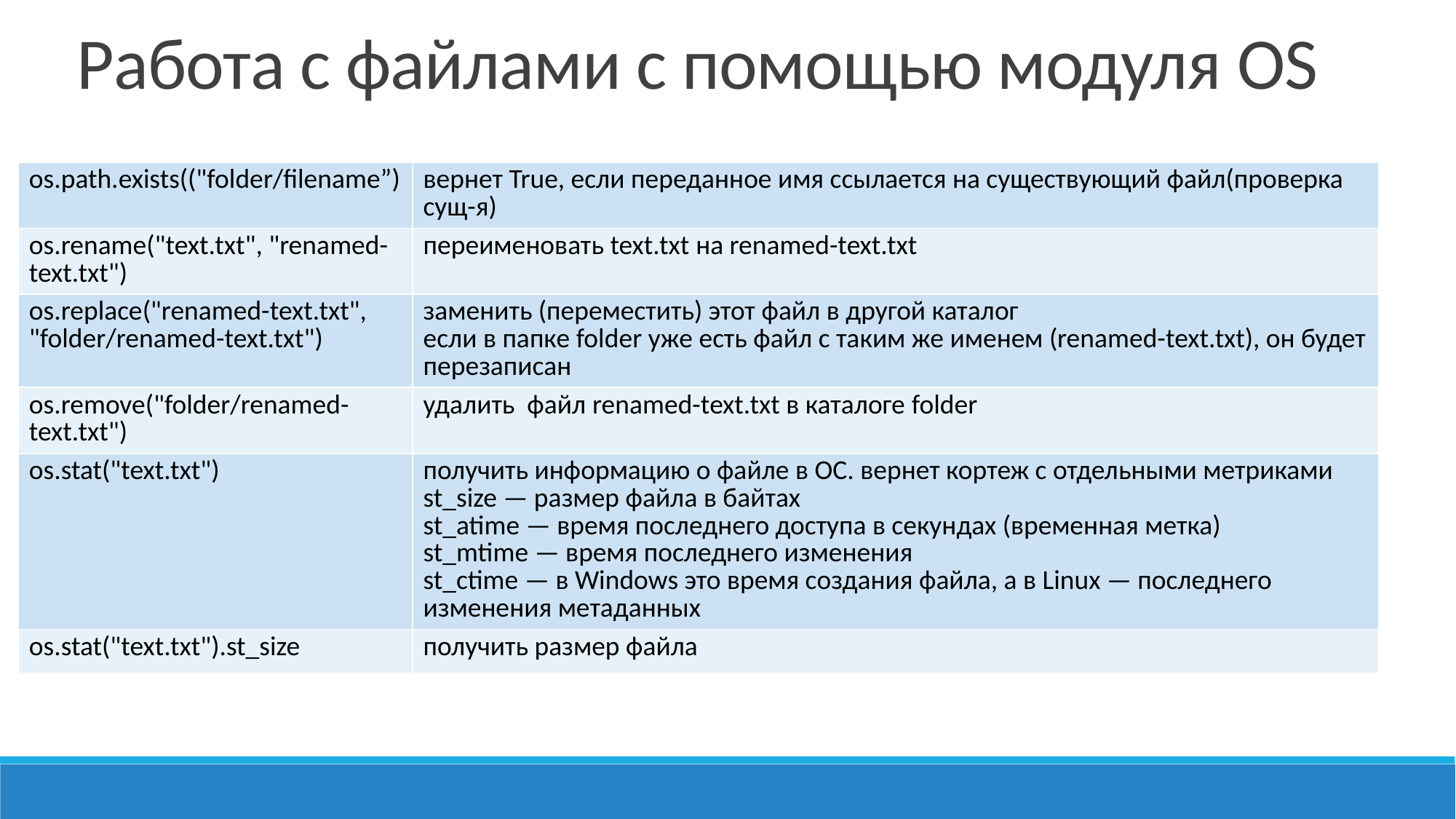

# Работа с файлами с помощью модуля OS
| os.path.exists(("folder/filename”) | вернет True, если переданное имя ссылается на существующий файл(проверка сущ-я) |
| --- | --- |
| os.rename("text.txt", "renamed-text.txt") | переименовать text.txt на renamed-text.txt |
| os.replace("renamed-text.txt", "folder/renamed-text.txt") | заменить (переместить) этот файл в другой каталог если в папке folder уже есть файл с таким же именем (renamed-text.txt), он будет перезаписан |
| os.remove("folder/renamed-text.txt") | удалить файл renamed-text.txt в каталоге folder |
| os.stat("text.txt") | получить информацию о файле в ОС. вернет кортеж с отдельными метриками st\_size — размер файла в байтах st\_atime — время последнего доступа в секундах (временная метка) st\_mtime — время последнего изменения st\_ctime — в Windows это время создания файла, а в Linux — последнего изменения метаданных |
| os.stat("text.txt").st\_size | получить размер файла |